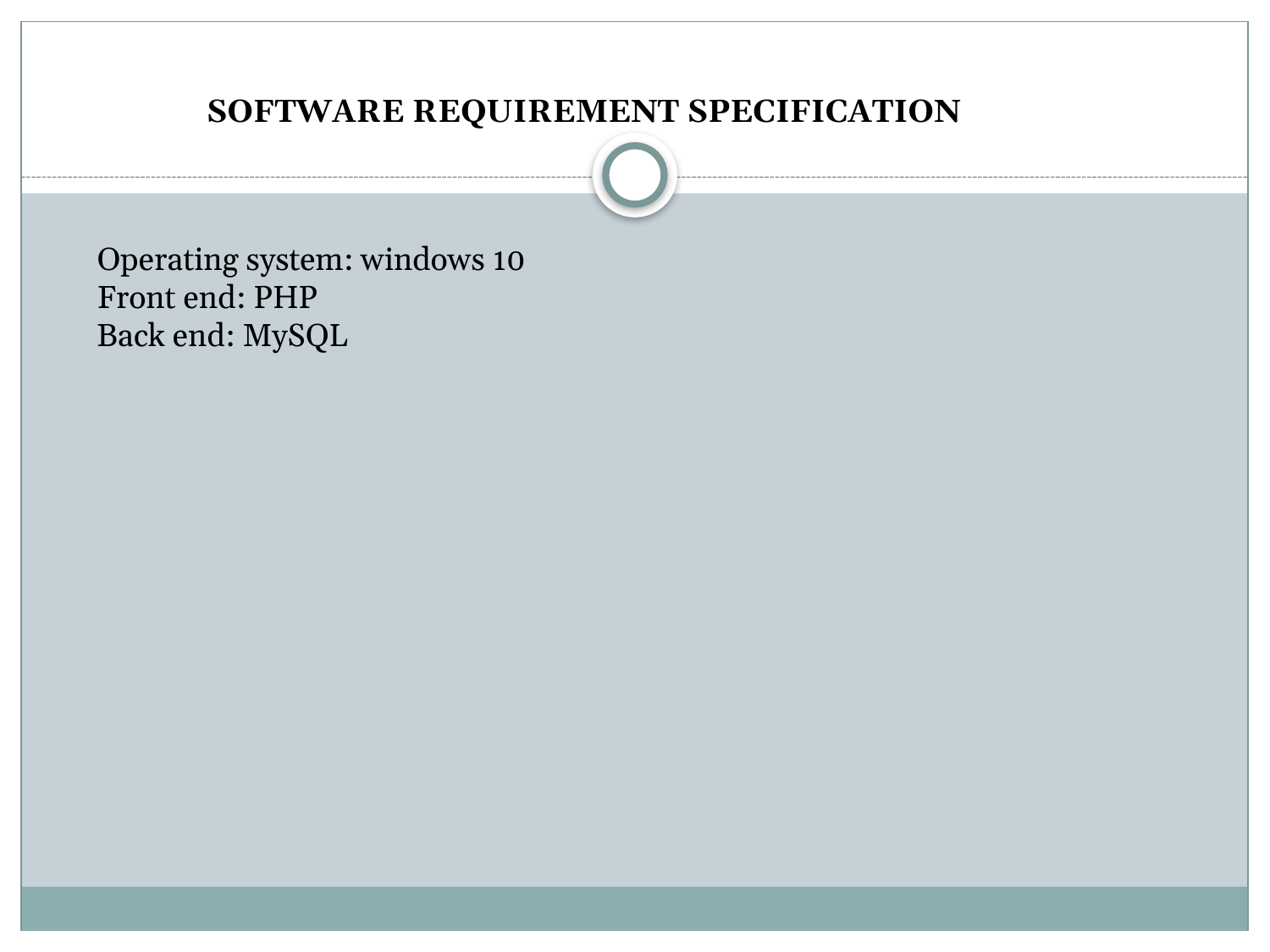

SOFTWARE REQUIREMENT SPECIFICATION
Operating system: windows 10
Front end: PHP
Back end: MySQL